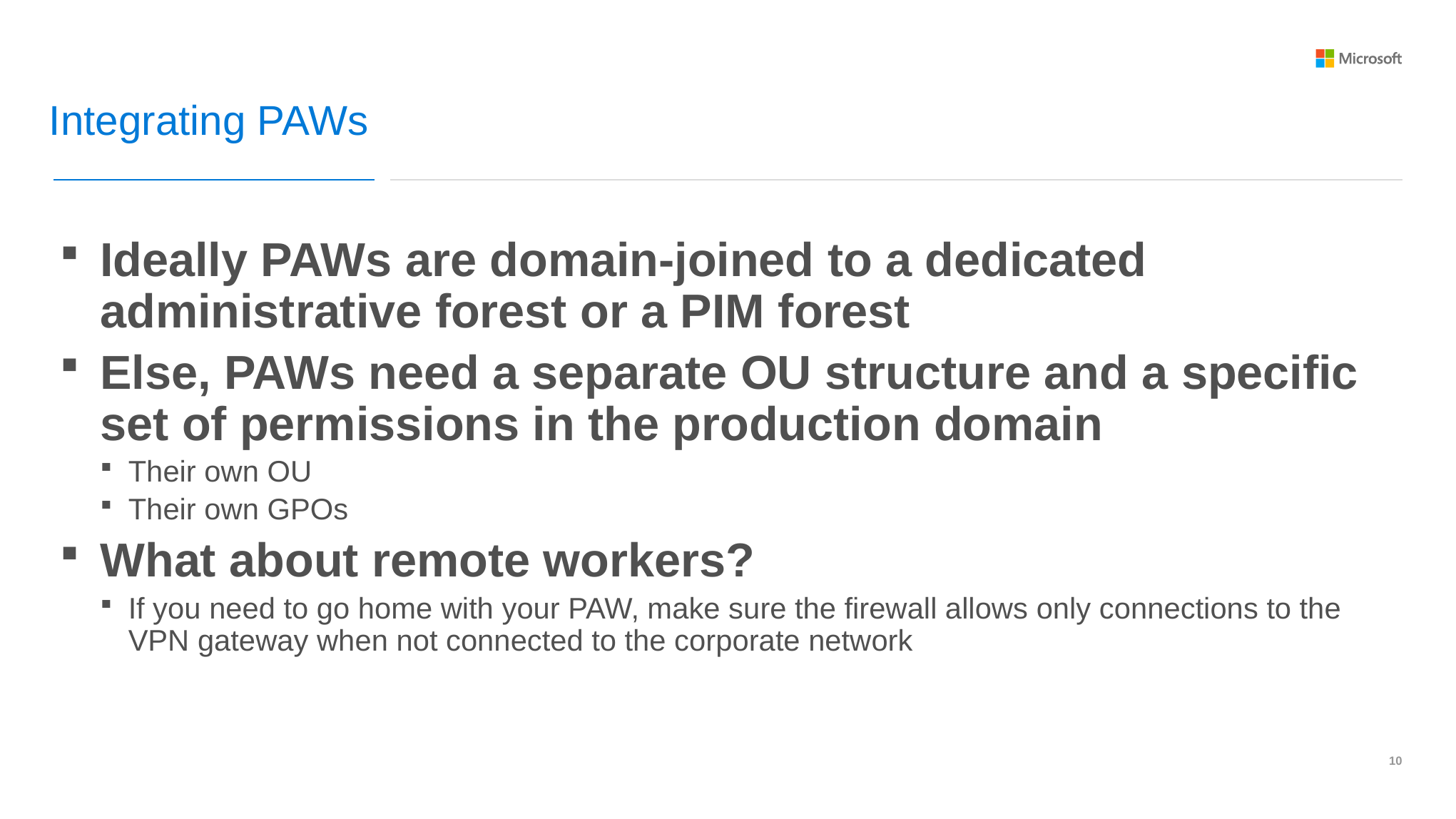

Integrating PAWs
Ideally PAWs are domain-joined to a dedicated administrative forest or a PIM forest
Else, PAWs need a separate OU structure and a specific set of permissions in the production domain
Their own OU
Their own GPOs
What about remote workers?
If you need to go home with your PAW, make sure the firewall allows only connections to the VPN gateway when not connected to the corporate network

10